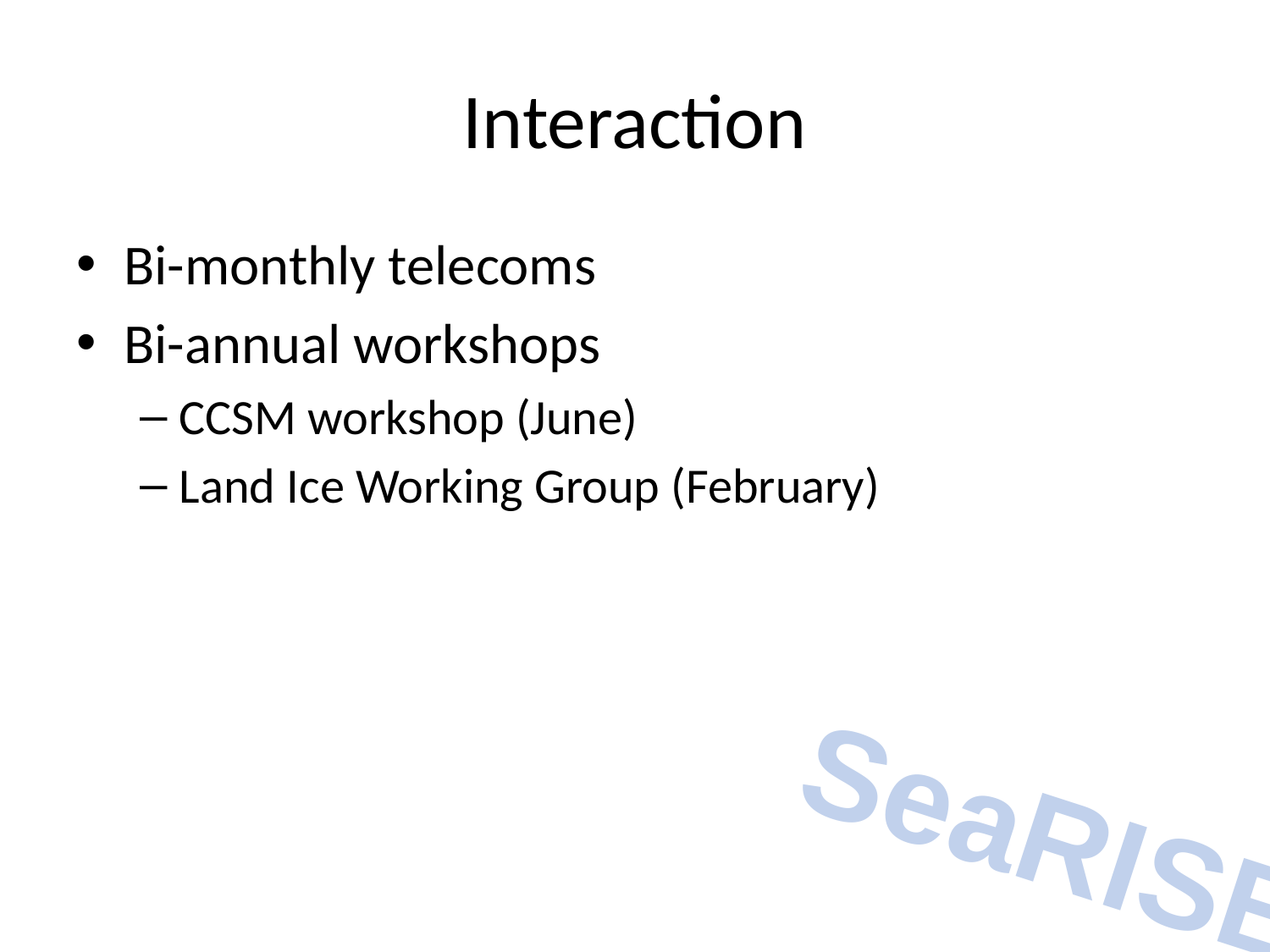

# Interaction
Bi-monthly telecoms
Bi-annual workshops
CCSM workshop (June)
Land Ice Working Group (February)